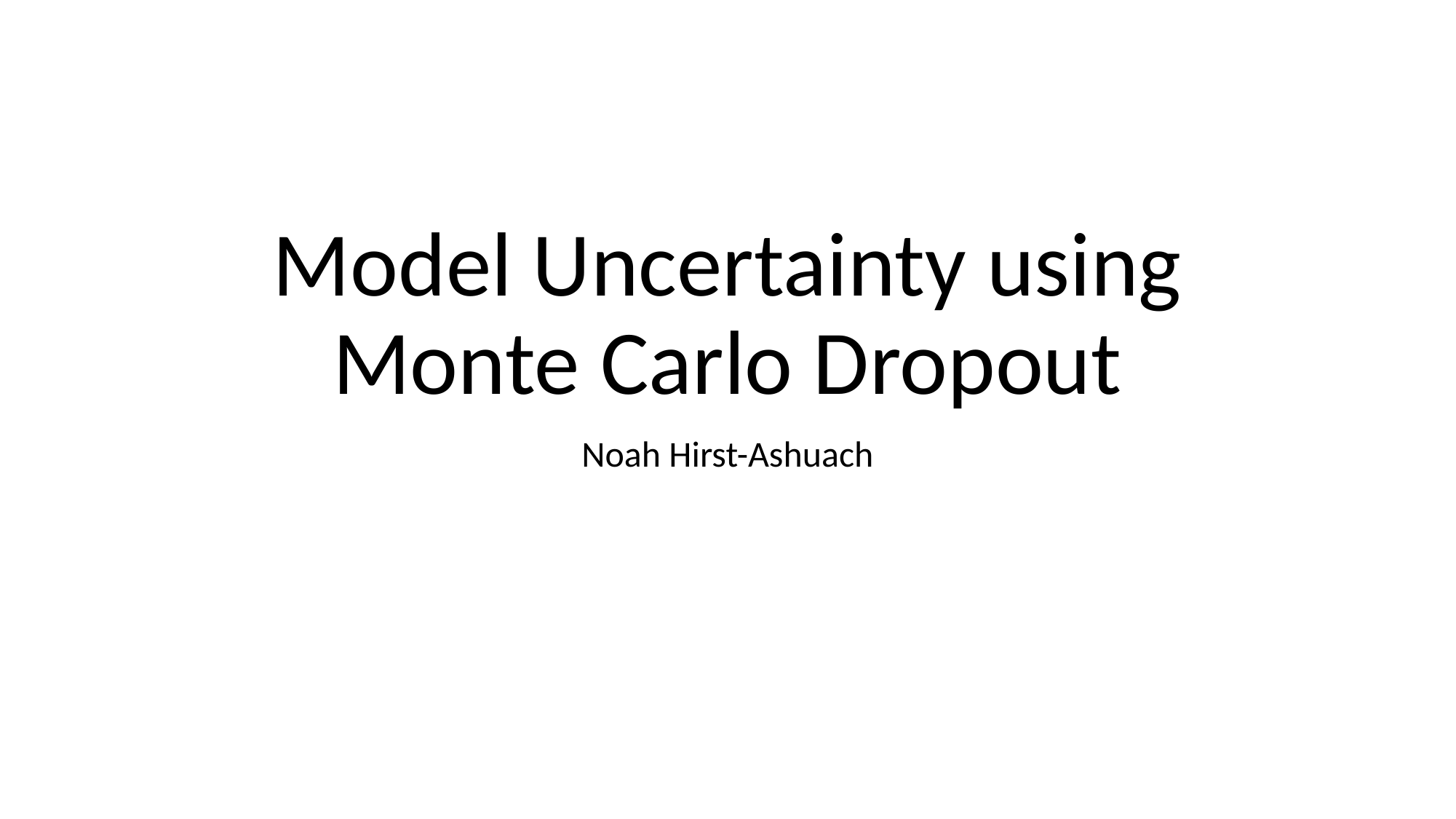

# Model Uncertainty using Monte Carlo Dropout
Noah Hirst-Ashuach